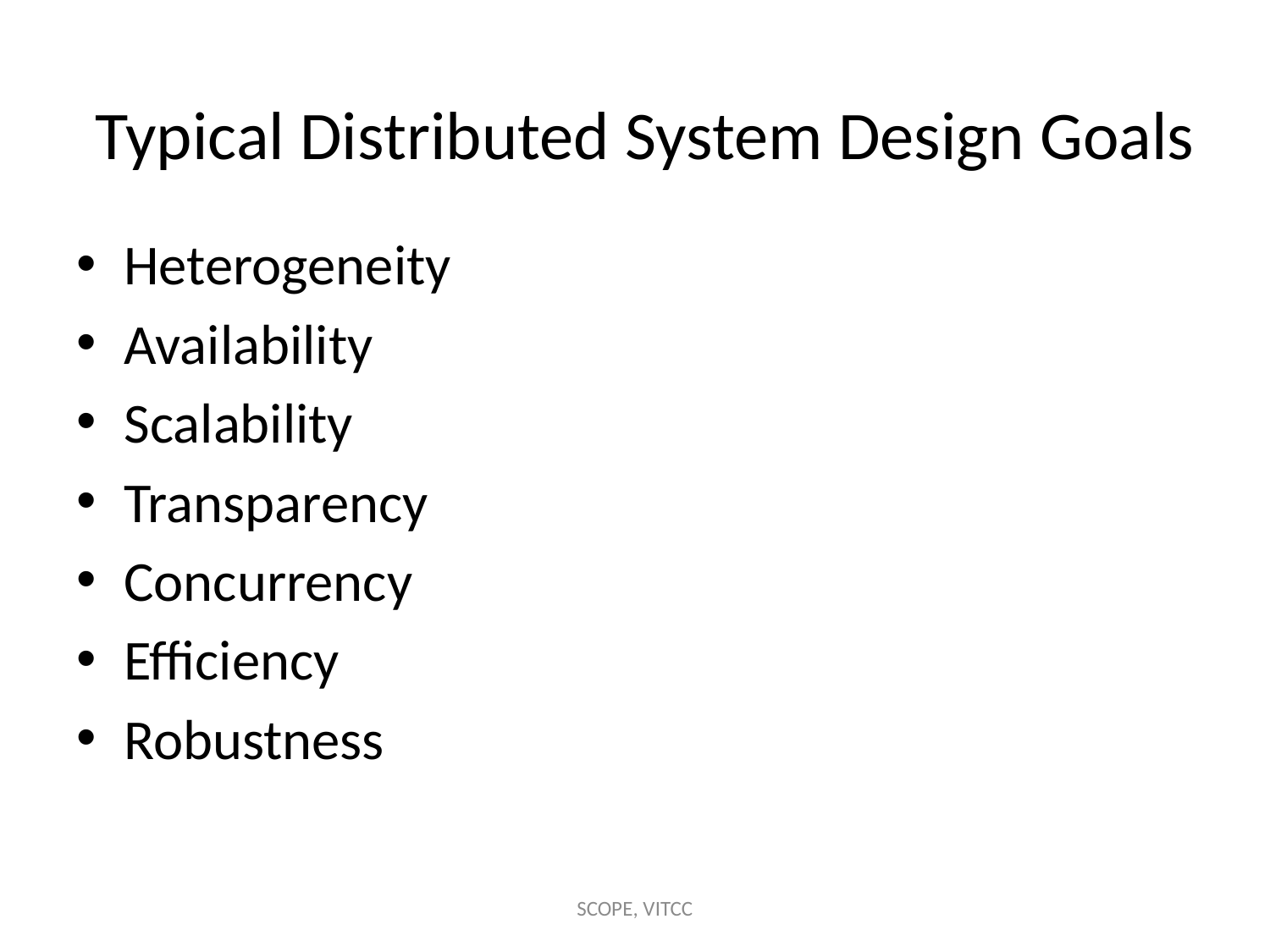

# Typical Distributed System Design Goals
Heterogeneity
Availability
Scalability
Transparency
Concurrency
Efficiency
Robustness

SCOPE, VITCC